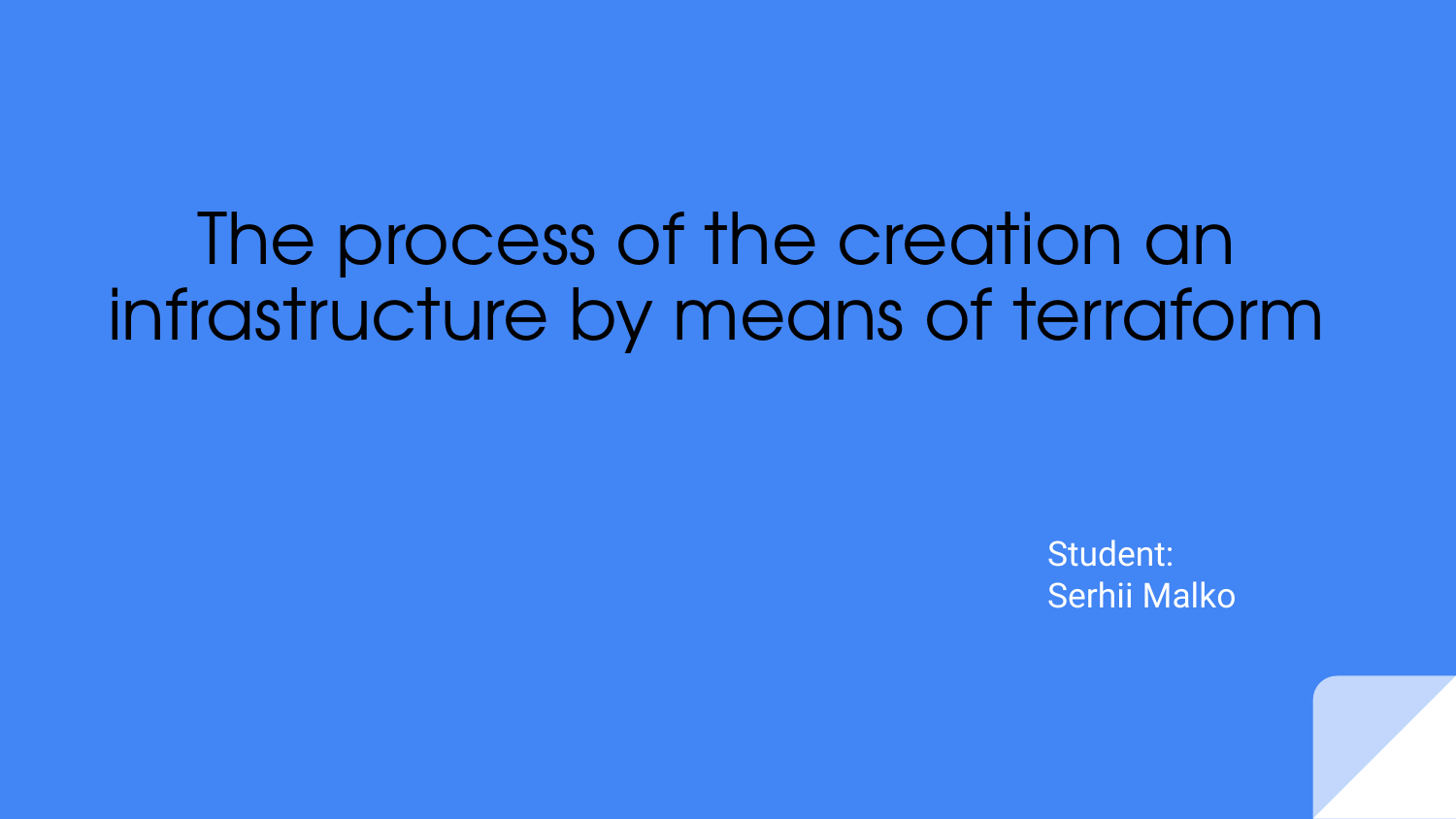

# The process of the creation an infrastructure by means of terraform

Student:
Serhii Malko